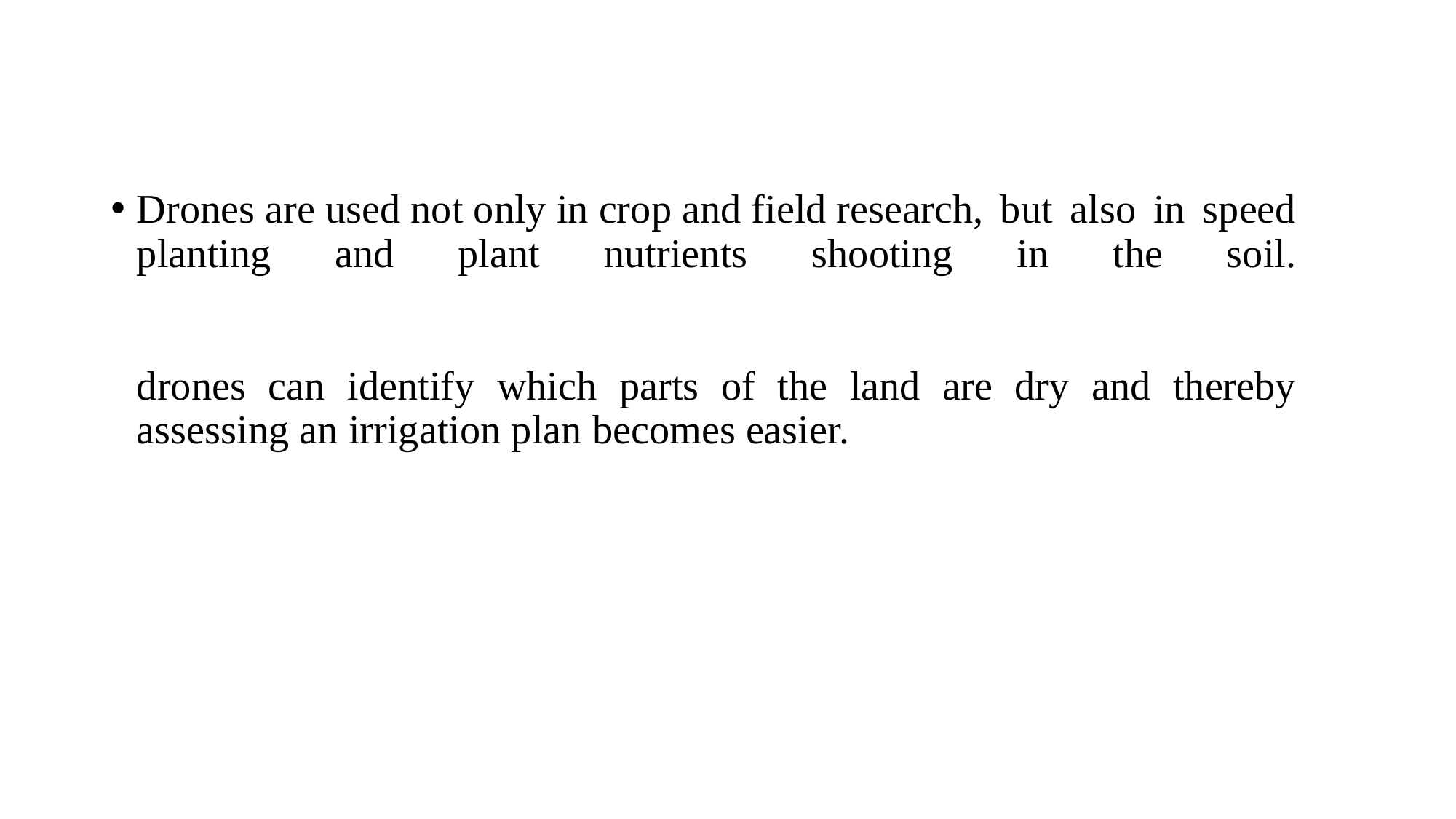

# Drones are used not only in crop and field research, but also in speed planting and plant nutrients shooting in the soil. drones can identify which parts of the land are dry and thereby assessing an irrigation plan becomes easier.